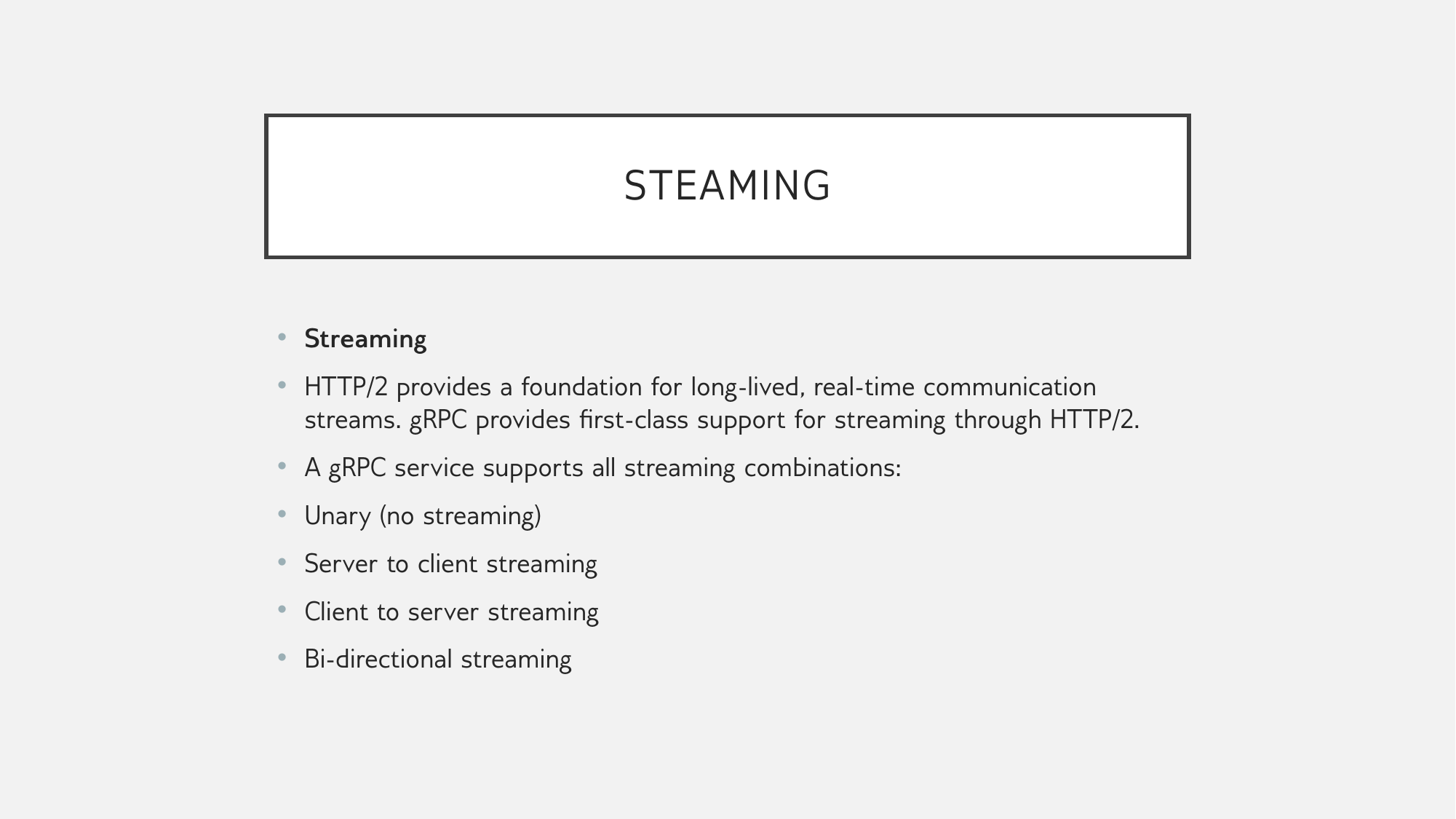

# steaming
Streaming
HTTP/2 provides a foundation for long-lived, real-time communication streams. gRPC provides first-class support for streaming through HTTP/2.
A gRPC service supports all streaming combinations:
Unary (no streaming)
Server to client streaming
Client to server streaming
Bi-directional streaming